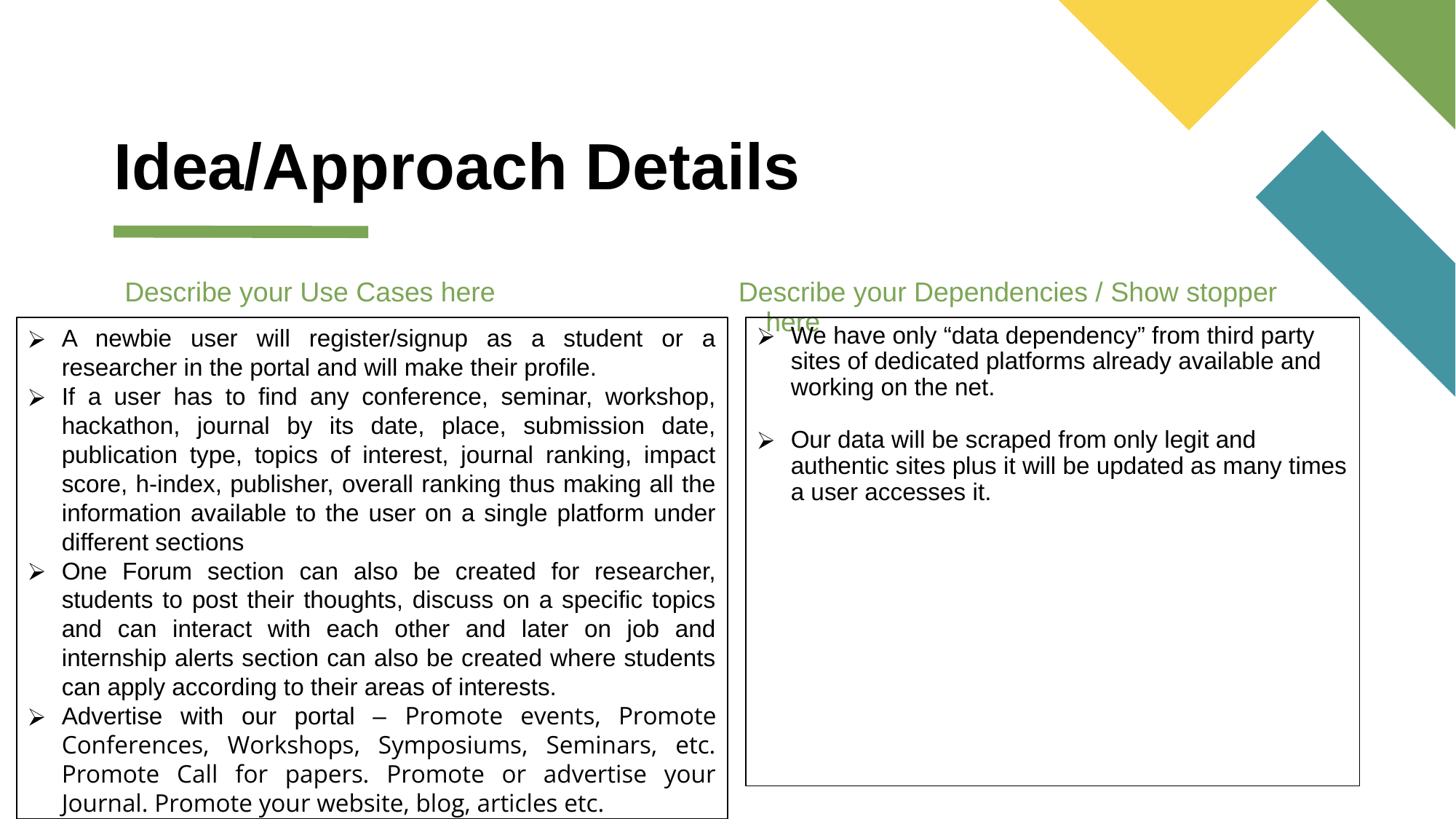

# Idea/Approach Details
Describe your Use Cases here
Describe your Dependencies / Show stopper here
A newbie user will register/signup as a student or a researcher in the portal and will make their profile.
If a user has to find any conference, seminar, workshop, hackathon, journal by its date, place, submission date, publication type, topics of interest, journal ranking, impact score, h-index, publisher, overall ranking thus making all the information available to the user on a single platform under different sections
One Forum section can also be created for researcher, students to post their thoughts, discuss on a specific topics and can interact with each other and later on job and internship alerts section can also be created where students can apply according to their areas of interests.
Advertise with our portal – Promote events, Promote Conferences, Workshops, Symposiums, Seminars, etc. Promote Call for papers. Promote or advertise your Journal. Promote your website, blog, articles etc.

We have only “data dependency” from third party sites of dedicated platforms already available and working on the net.

Our data will be scraped from only legit and authentic sites plus it will be updated as many times a user accesses it.